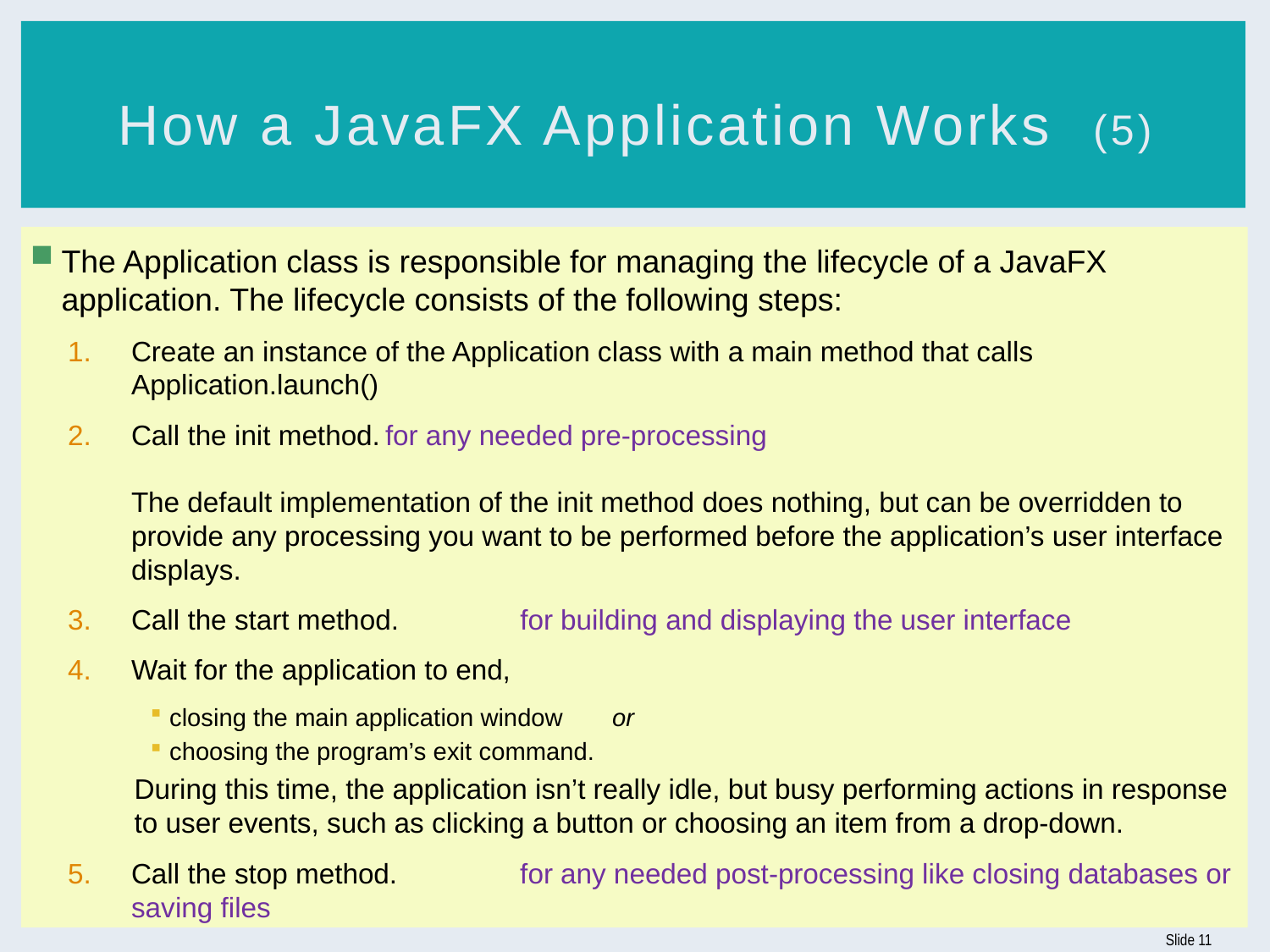

# How a JavaFX Application Works  (5)
The Application class is responsible for managing the lifecycle of a JavaFX application. The lifecycle consists of the following steps:
Create an instance of the Application class with a main method that calls Application.launch()
Call the init method.	for any needed pre-processing
The default implementation of the init method does nothing, but can be overridden to provide any processing you want to be performed before the application’s user interface displays.
Call the start method. 	 for building and displaying the user interface
Wait for the application to end,
closing the main application window       or
choosing the program’s exit command.
	During this time, the application isn’t really idle, but busy performing actions in response to user events, such as clicking a button or choosing an item from a drop-down.
Call the stop method. 	 for any needed post-processing like closing databases or saving files